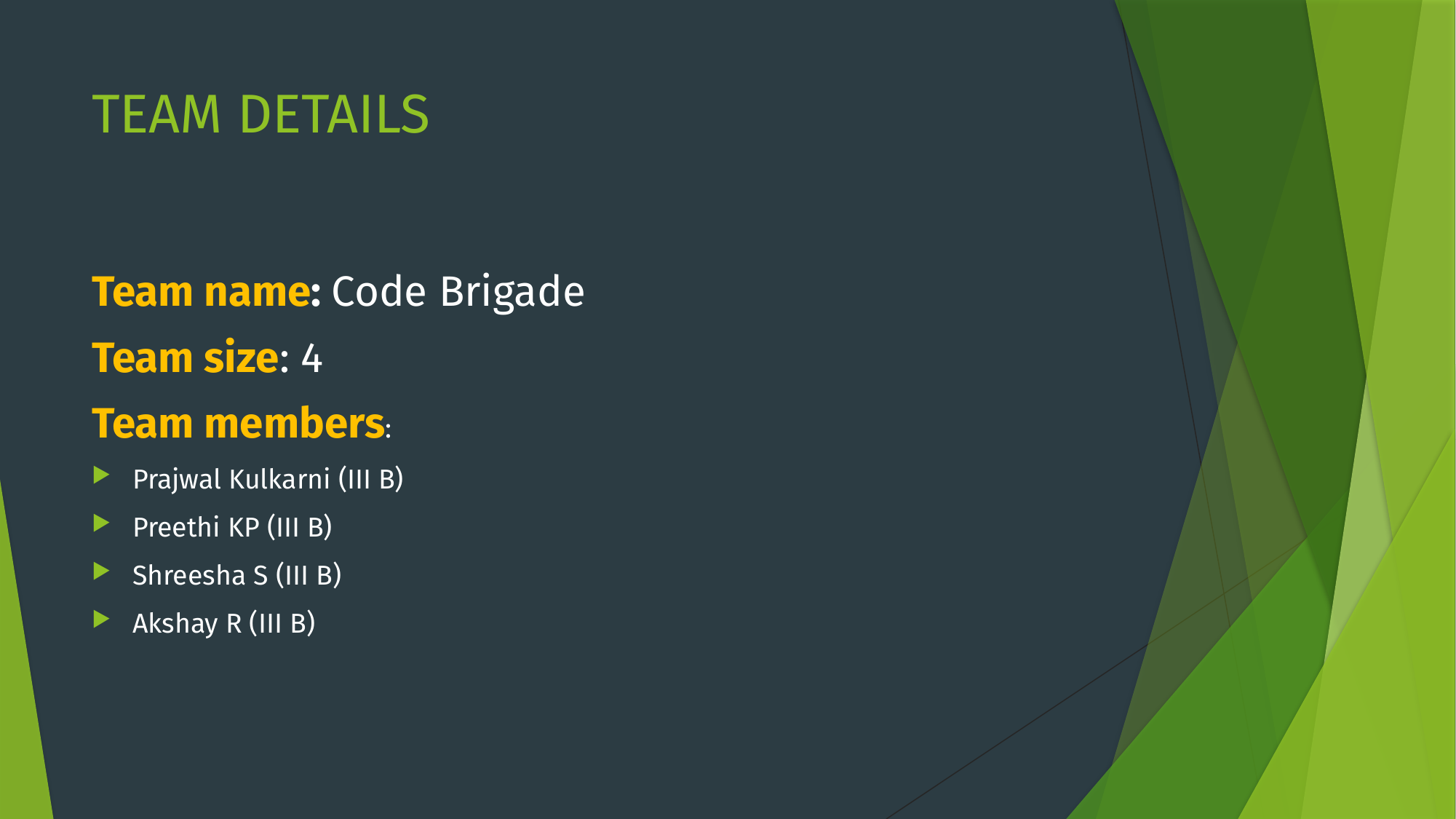

# TEAM DETAILS
Team name: Code Brigade
Team size: 4
Team members:
Prajwal Kulkarni (III B)
Preethi KP (III B)
Shreesha S (III B)
Akshay R (III B)